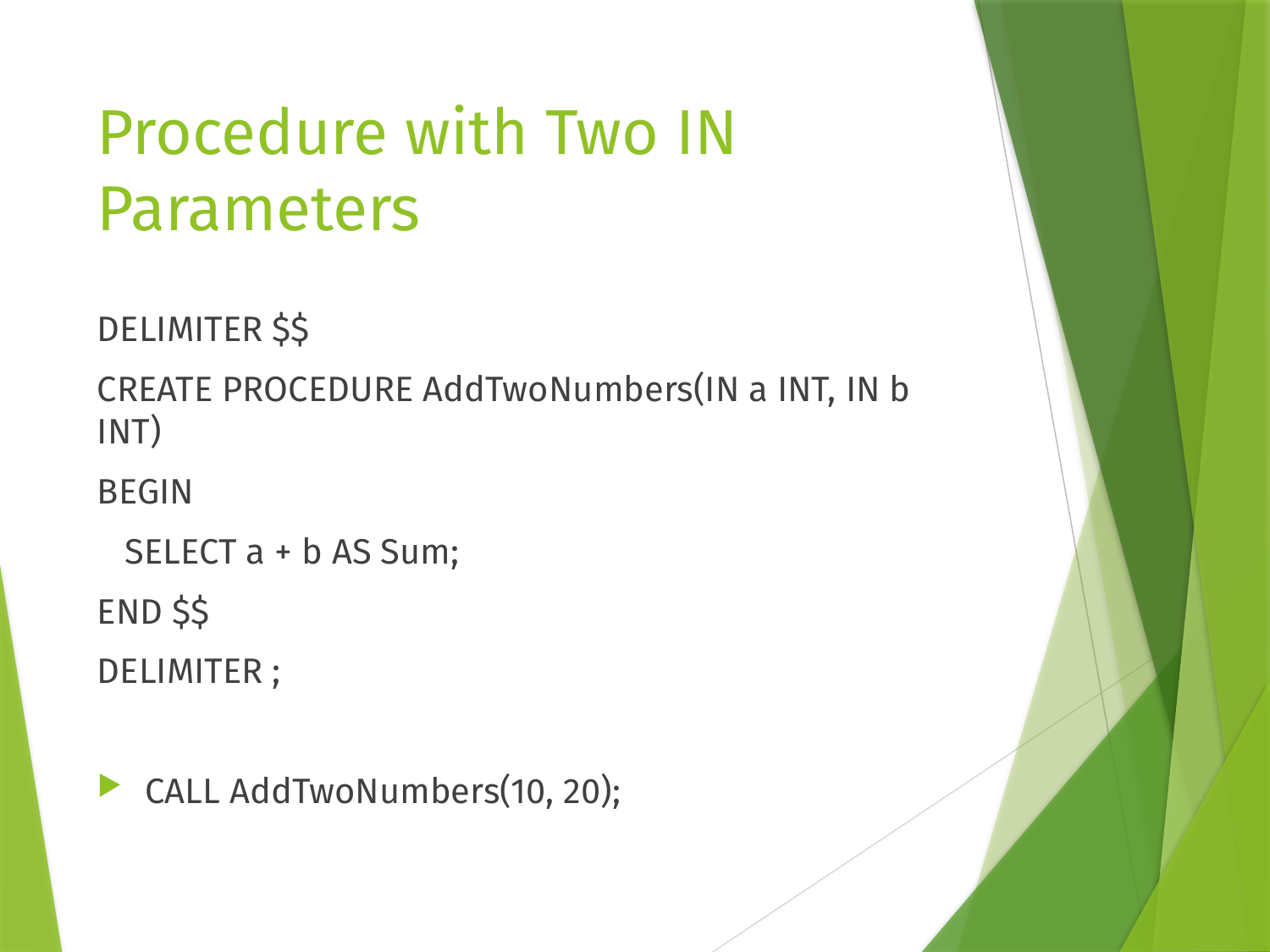

# Procedure with Two IN Parameters
DELIMITER $$
CREATE PROCEDURE AddTwoNumbers(IN a INT, IN b INT)
BEGIN
   SELECT a + b AS Sum;
END $$
DELIMITER ;

CALL AddTwoNumbers(10, 20);